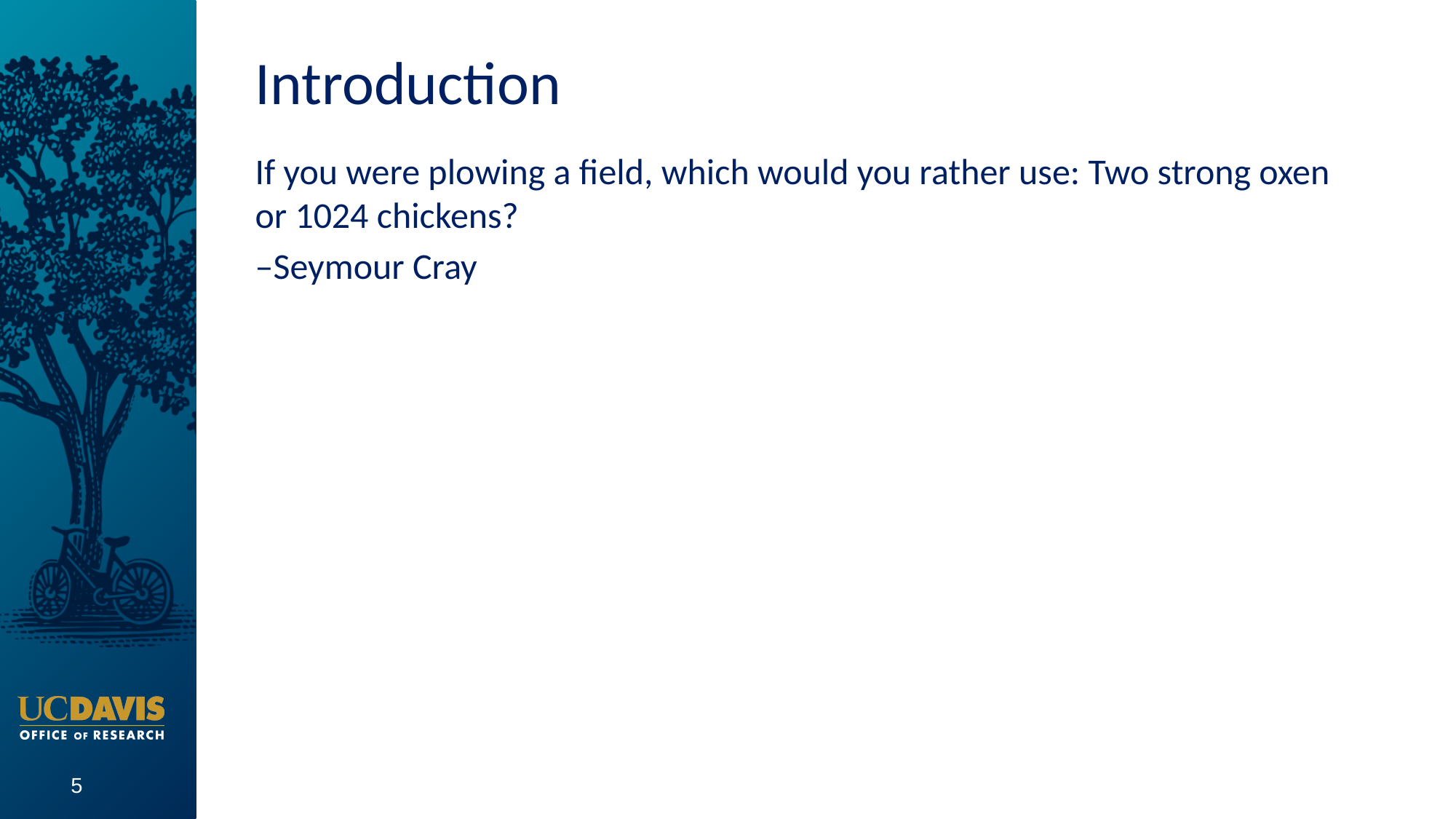

# Introduction
If you were plowing a field, which would you rather use: Two strong oxen or 1024 chickens?
–Seymour Cray